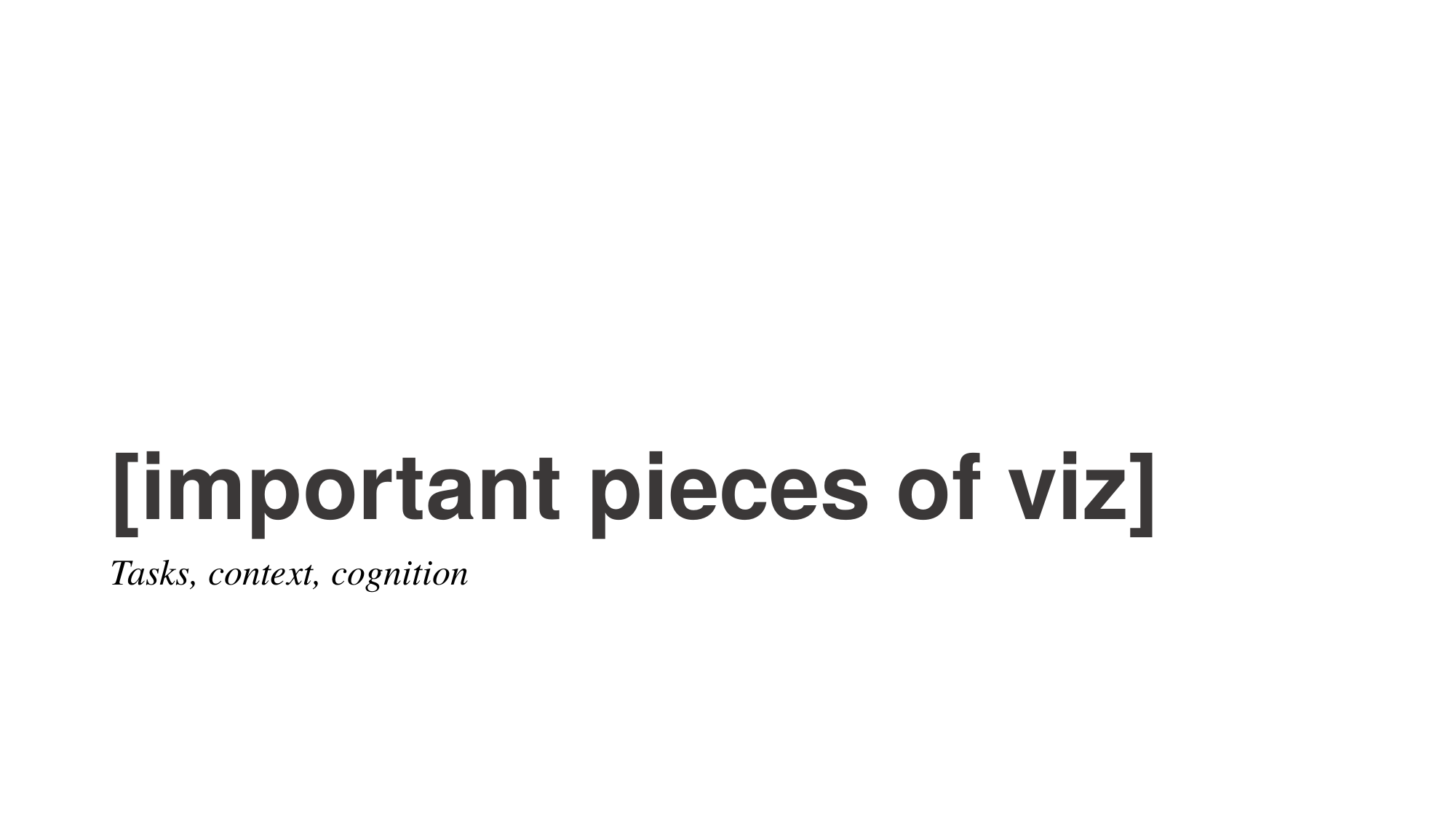

# [important pieces of viz]
Tasks, context, cognition